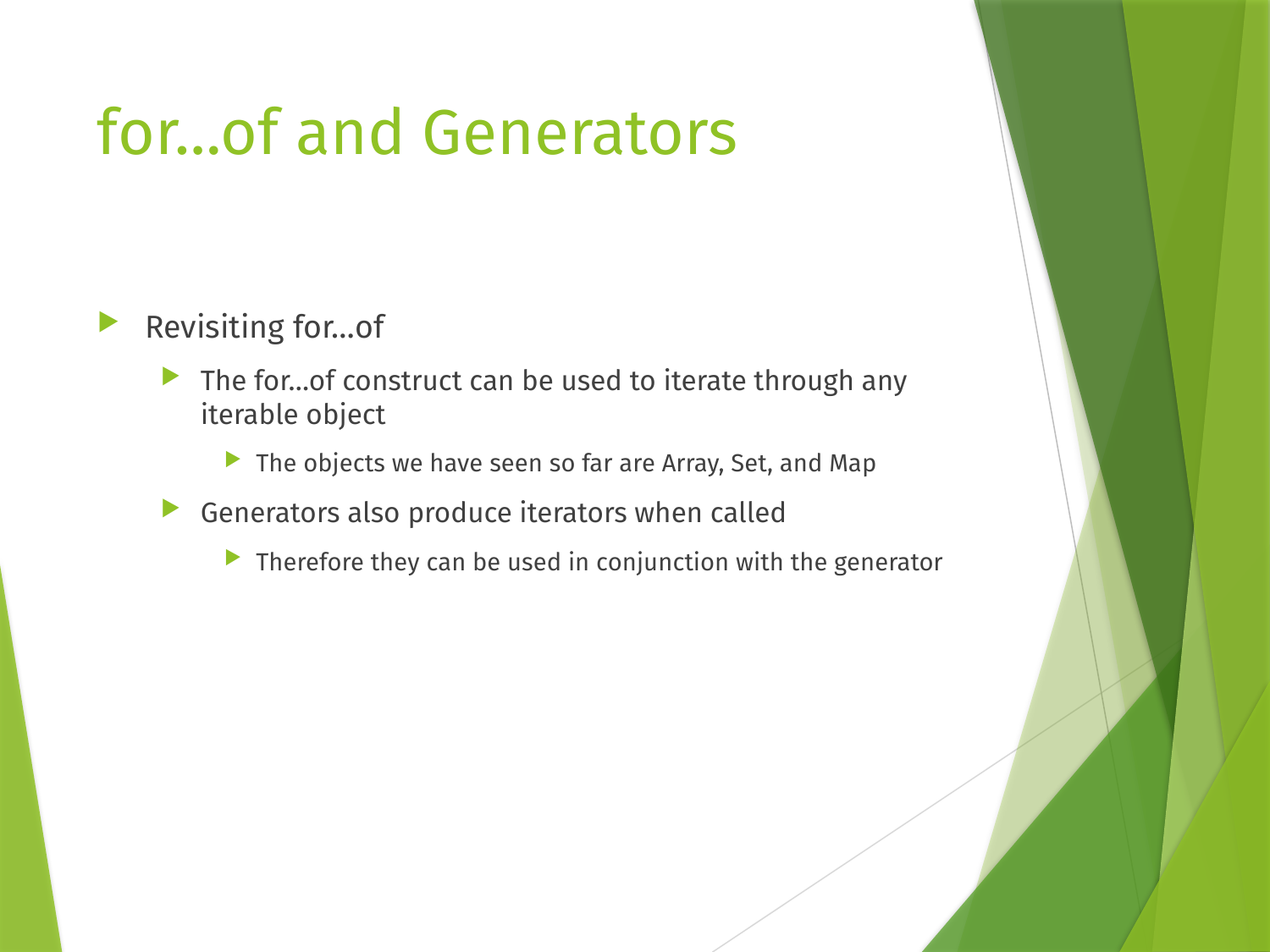

# for…of and Generators
Revisiting for…of
The for…of construct can be used to iterate through any iterable object
The objects we have seen so far are Array, Set, and Map
Generators also produce iterators when called
Therefore they can be used in conjunction with the generator